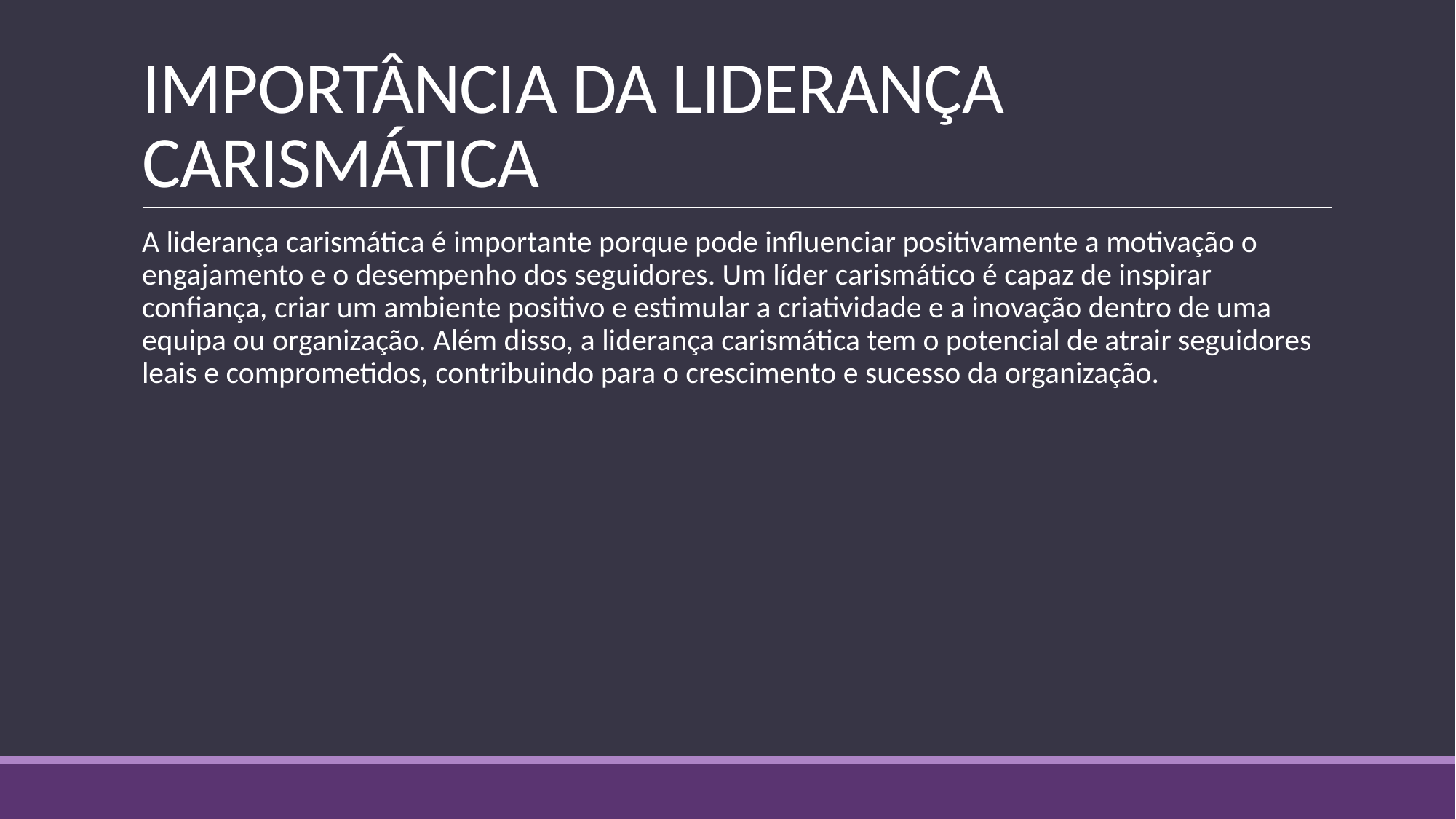

# IMPORTÂNCIA DA LIDERANÇA CARISMÁTICA
A liderança carismática é importante porque pode influenciar positivamente a motivação o engajamento e o desempenho dos seguidores. Um líder carismático é capaz de inspirar confiança, criar um ambiente positivo e estimular a criatividade e a inovação dentro de uma equipa ou organização. Além disso, a liderança carismática tem o potencial de atrair seguidores leais e comprometidos, contribuindo para o crescimento e sucesso da organização.